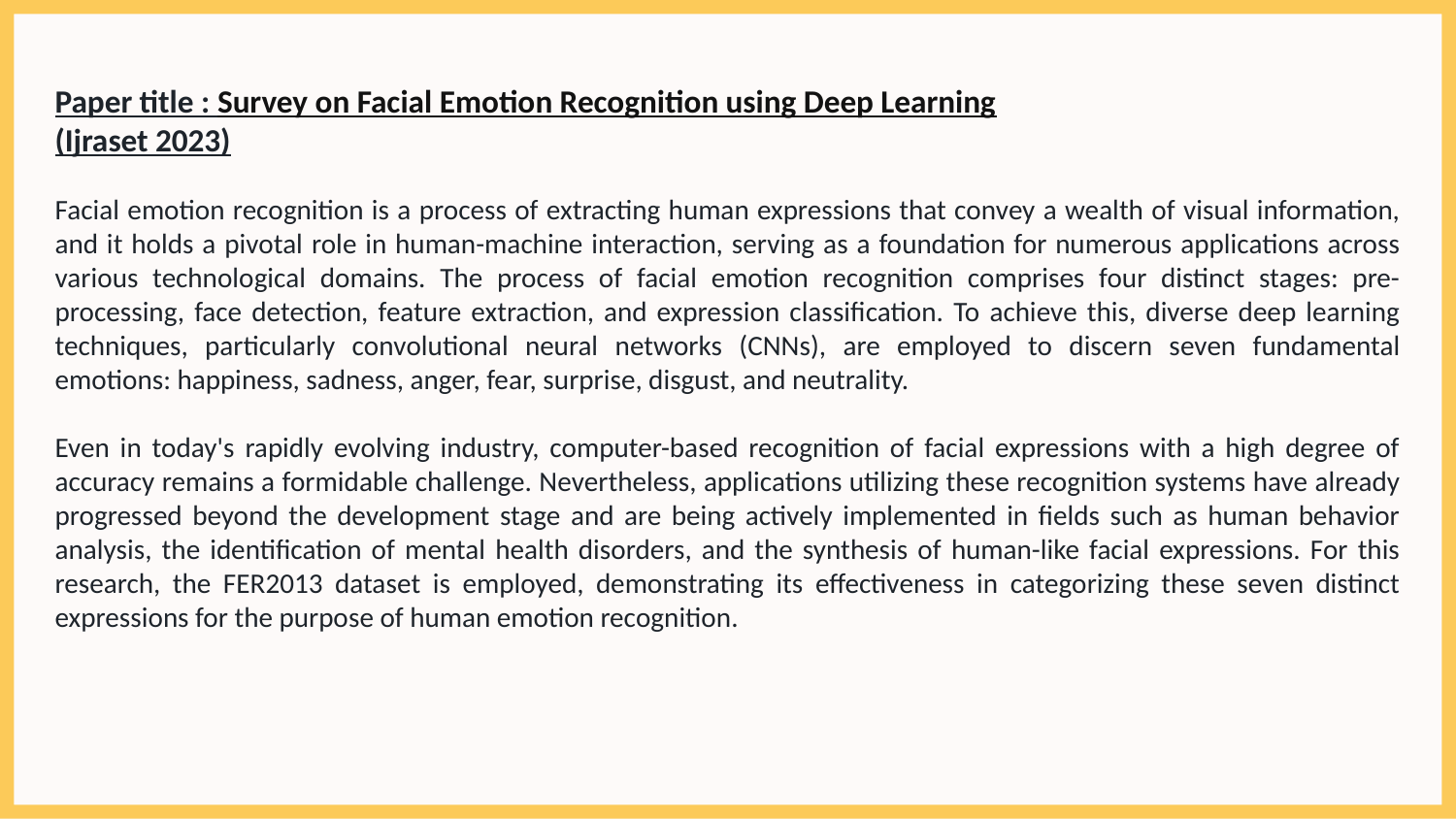

Paper title : Survey on Facial Emotion Recognition using Deep Learning
(Ijraset 2023)

Facial emotion recognition is a process of extracting human expressions that convey a wealth of visual information, and it holds a pivotal role in human-machine interaction, serving as a foundation for numerous applications across various technological domains. The process of facial emotion recognition comprises four distinct stages: pre-processing, face detection, feature extraction, and expression classification. To achieve this, diverse deep learning techniques, particularly convolutional neural networks (CNNs), are employed to discern seven fundamental emotions: happiness, sadness, anger, fear, surprise, disgust, and neutrality.

Even in today's rapidly evolving industry, computer-based recognition of facial expressions with a high degree of accuracy remains a formidable challenge. Nevertheless, applications utilizing these recognition systems have already progressed beyond the development stage and are being actively implemented in fields such as human behavior analysis, the identification of mental health disorders, and the synthesis of human-like facial expressions. For this research, the FER2013 dataset is employed, demonstrating its effectiveness in categorizing these seven distinct expressions for the purpose of human emotion recognition.
#